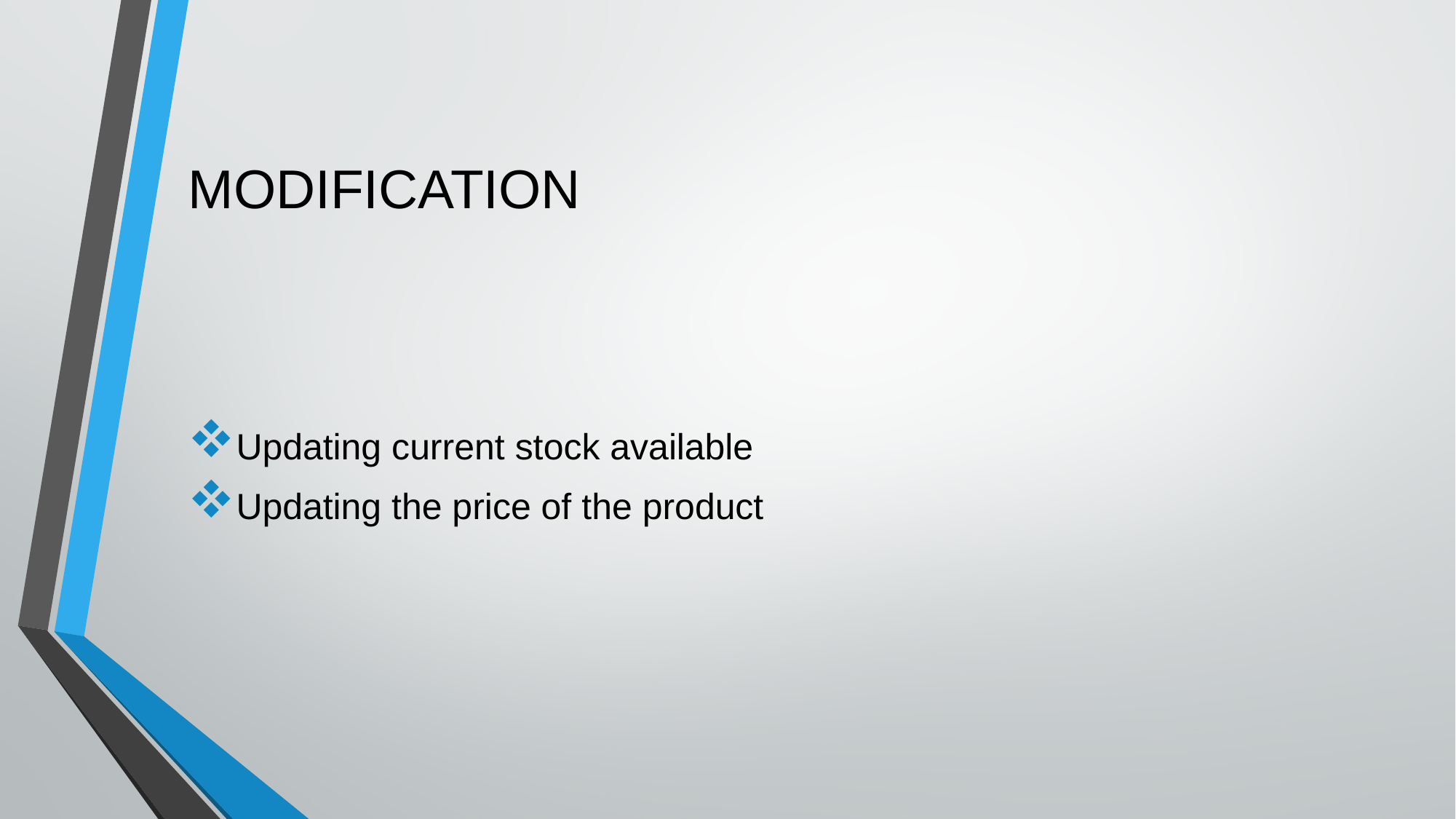

# MODIFICATION
Updating current stock available
Updating the price of the product